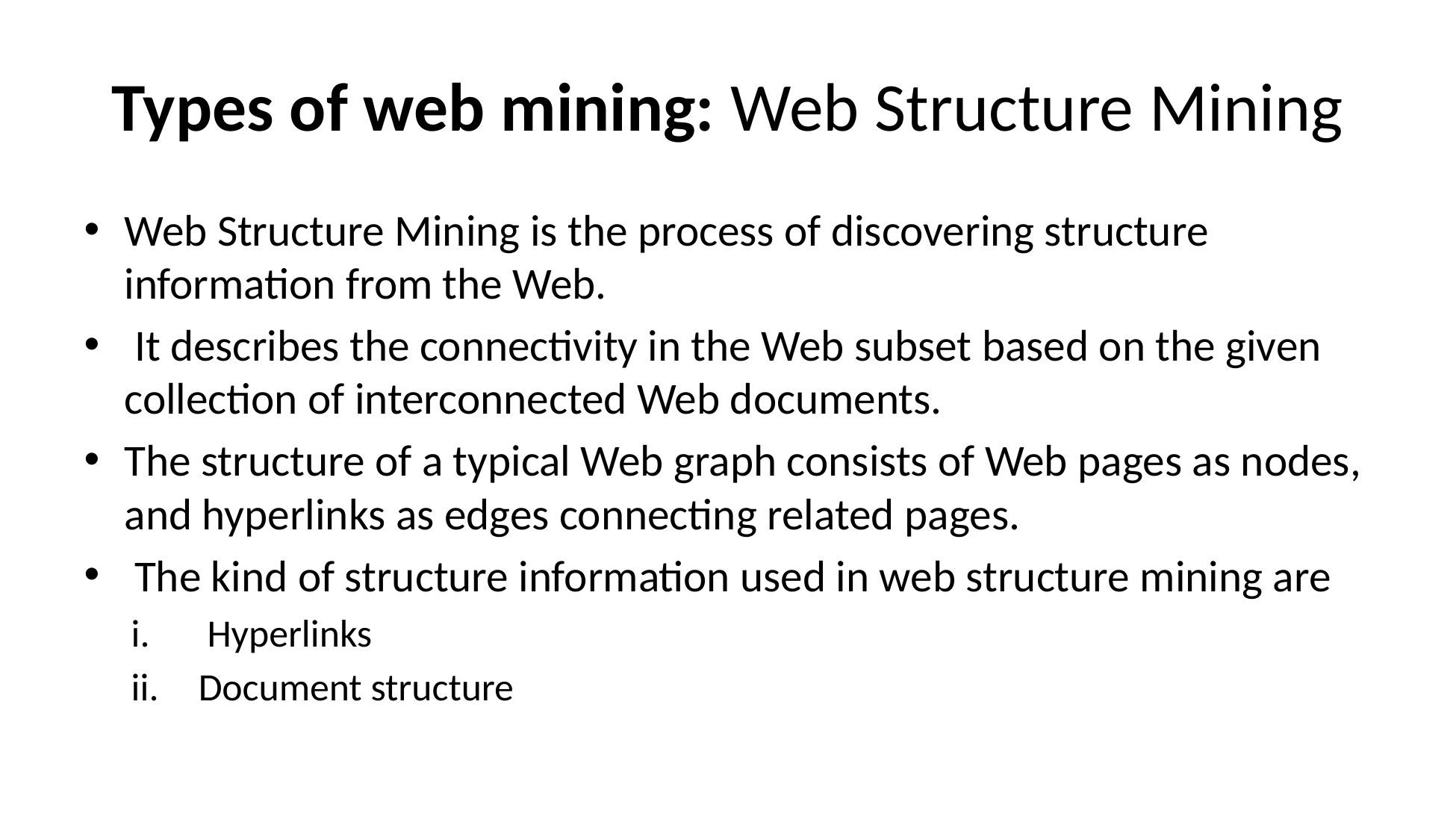

# Types of web mining: Web Structure Mining
Web Structure Mining is the process of discovering structure information from the Web.
 It describes the connectivity in the Web subset based on the given collection of interconnected Web documents.
The structure of a typical Web graph consists of Web pages as nodes, and hyperlinks as edges connecting related pages.
 The kind of structure information used in web structure mining are
 Hyperlinks
Document structure